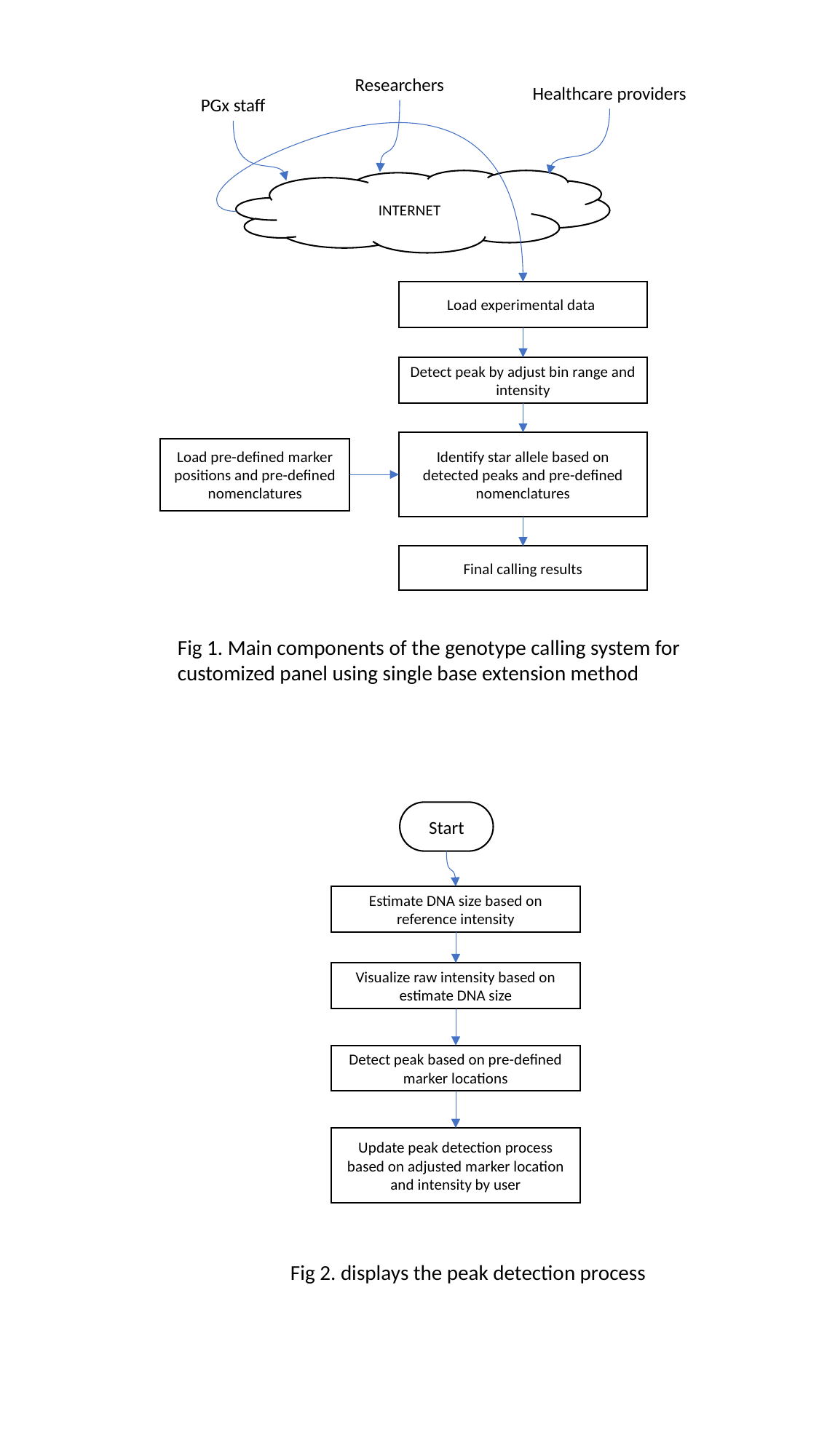

Researchers
Healthcare providers
PGx staff
INTERNET
Load experimental data
Detect peak by adjust bin range and intensity
Identify star allele based on detected peaks and pre-defined nomenclatures
Load pre-defined marker positions and pre-defined nomenclatures
Final calling results
Fig 1. Main components of the genotype calling system for customized panel using single base extension method
Start
Estimate DNA size based on reference intensity
Visualize raw intensity based on estimate DNA size
Detect peak based on pre-defined marker locations
Update peak detection process based on adjusted marker location and intensity by user
Fig 2. displays the peak detection process